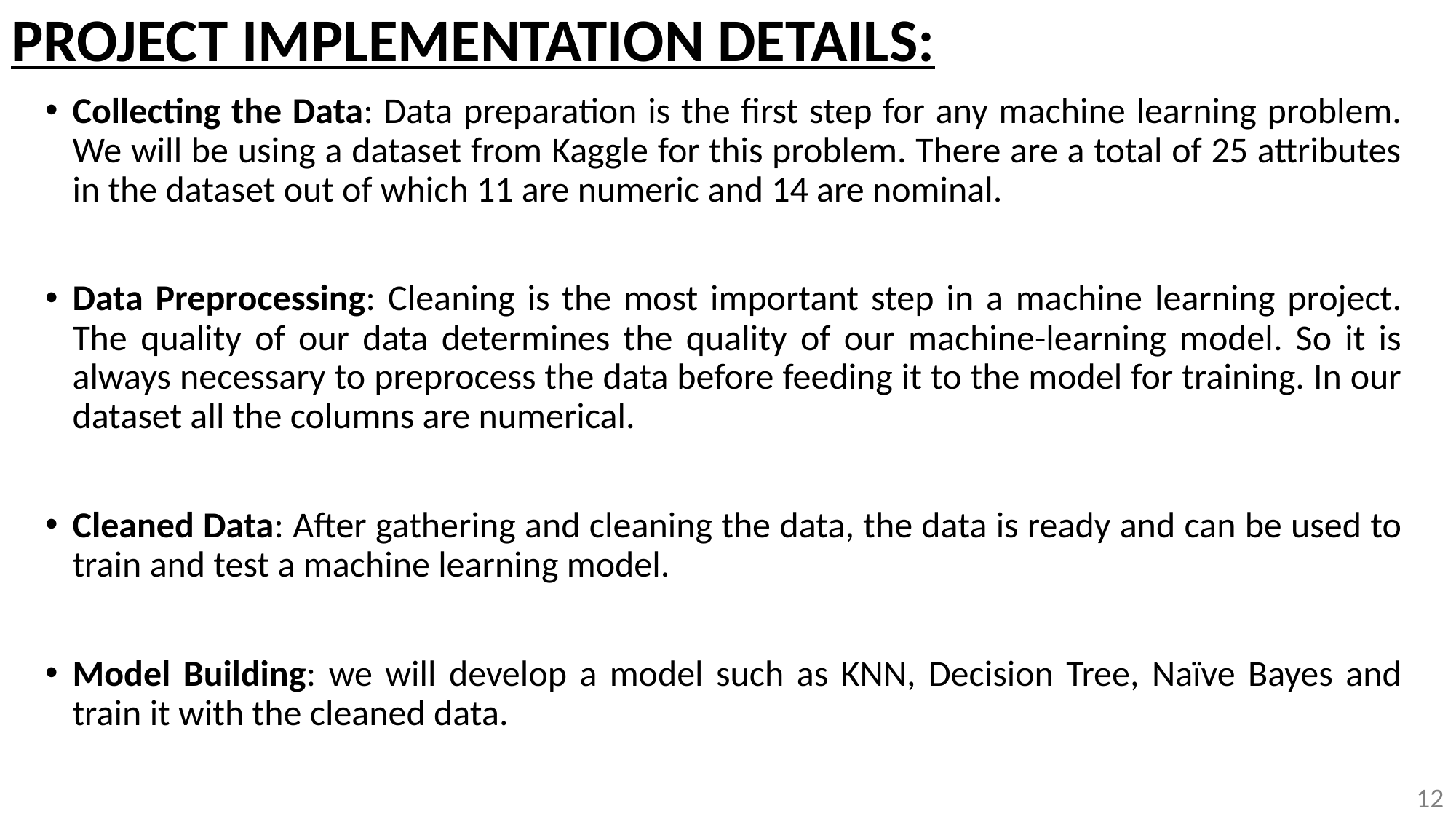

# PROJECT IMPLEMENTATION DETAILS:
Collecting the Data: Data preparation is the first step for any machine learning problem. We will be using a dataset from Kaggle for this problem. There are a total of 25 attributes in the dataset out of which 11 are numeric and 14 are nominal.

Data Preprocessing: Cleaning is the most important step in a machine learning project. The quality of our data determines the quality of our machine-learning model. So it is always necessary to preprocess the data before feeding it to the model for training. In our dataset all the columns are numerical.

Cleaned Data: After gathering and cleaning the data, the data is ready and can be used to train and test a machine learning model.

Model Building: we will develop a model such as KNN, Decision Tree, Naïve Bayes and train it with the cleaned data.
12